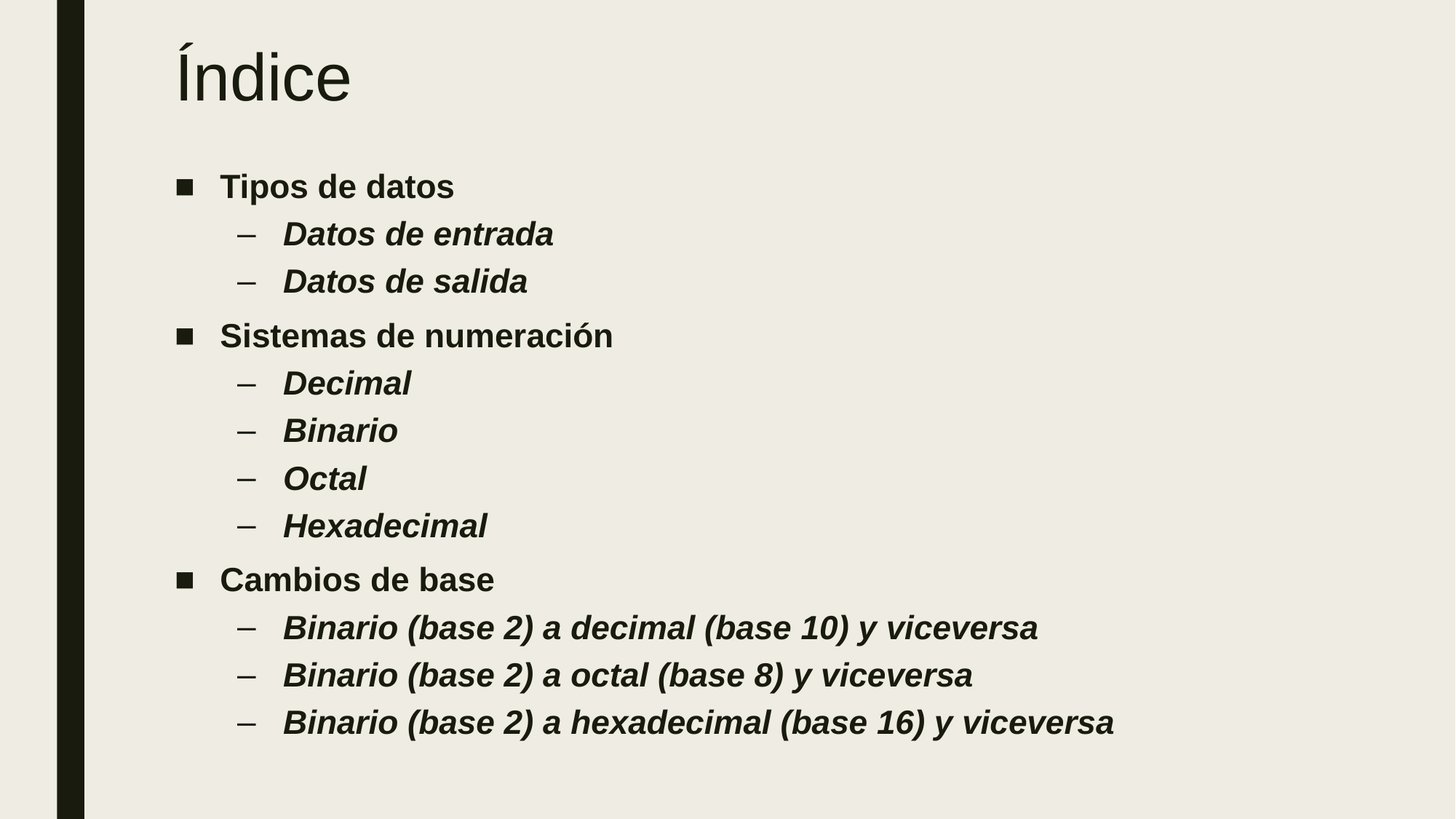

# Índice
Tipos de datos
Datos de entrada
Datos de salida
Sistemas de numeración
Decimal
Binario
Octal
Hexadecimal
Cambios de base
Binario (base 2) a decimal (base 10) y viceversa
Binario (base 2) a octal (base 8) y viceversa
Binario (base 2) a hexadecimal (base 16) y viceversa